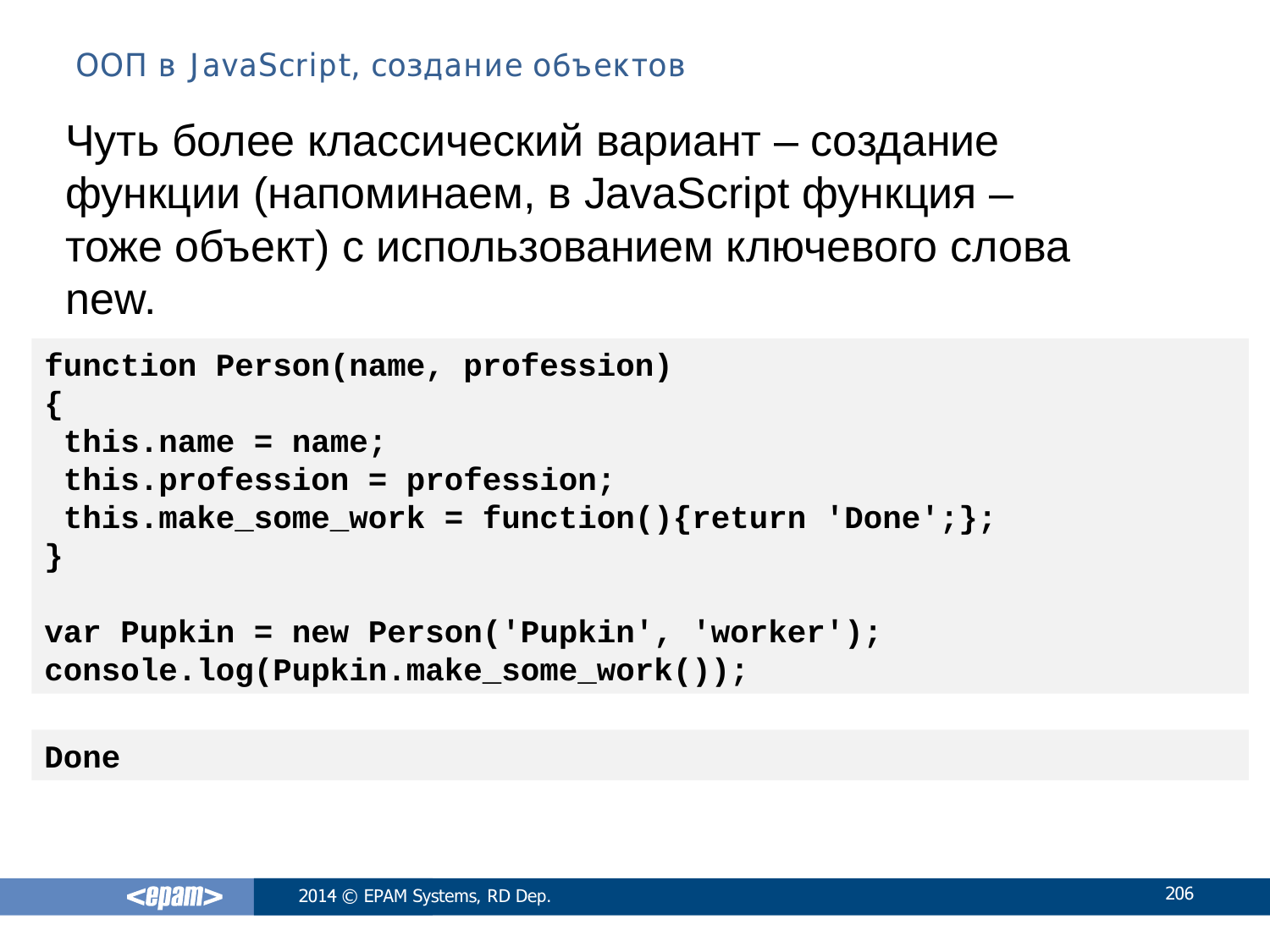

# ООП в JavaScript, создание объектов
Чуть более классический вариант – создание функции (напоминаем, в JavaScript функция – тоже объект) с использованием ключевого слова new.
function Person(name, profession)
{
 this.name = name;
 this.profession = profession;
 this.make_some_work = function(){return 'Done';};
}

var Pupkin = new Person('Pupkin', 'worker');
console.log(Pupkin.make_some_work());
Done
206
2014 © EPAM Systems, RD Dep.